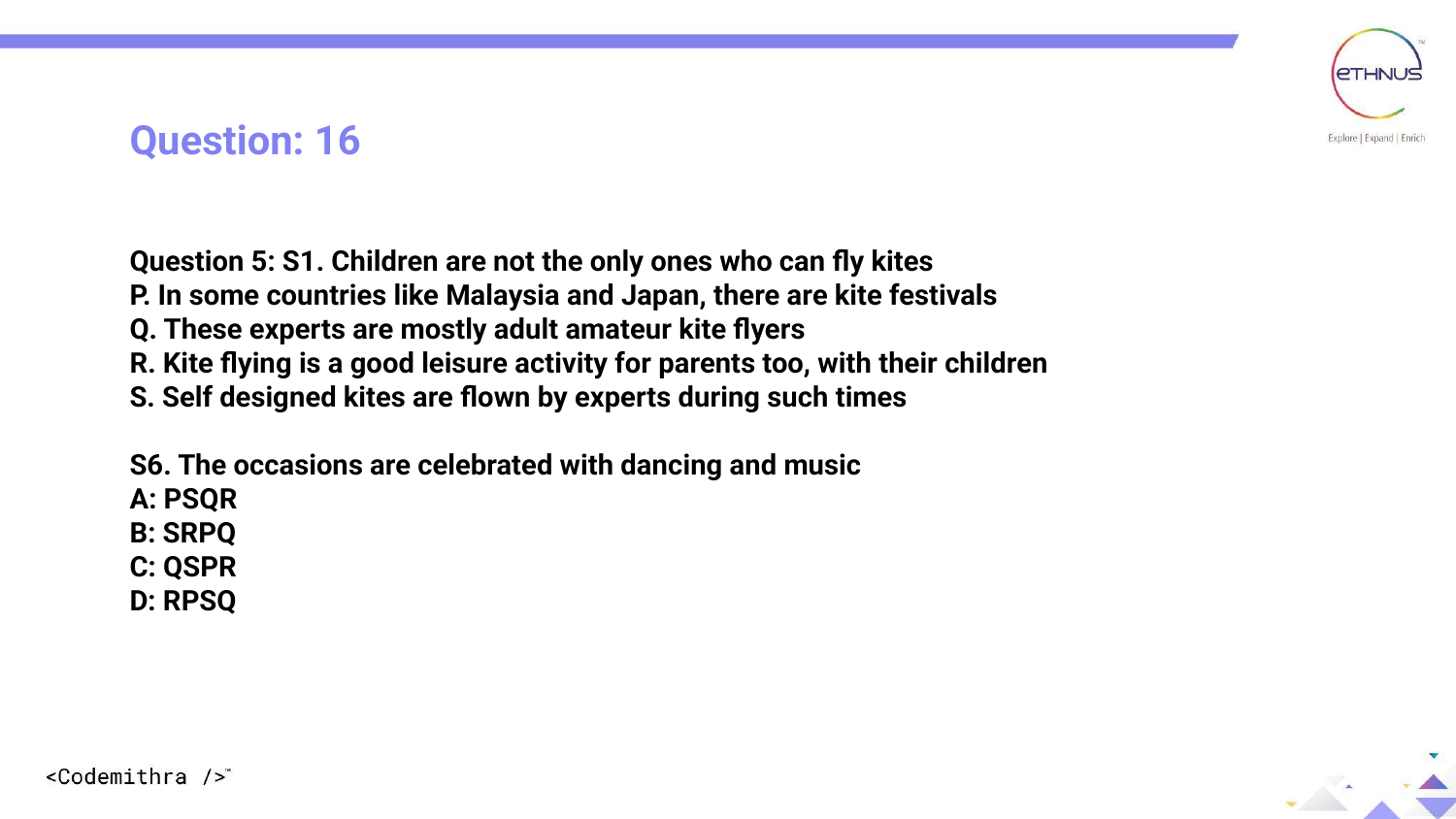

Question: 16
Question 5: S1. Children are not the only ones who can fly kites
P. In some countries like Malaysia and Japan, there are kite festivals
Q. These experts are mostly adult amateur kite flyers
R. Kite flying is a good leisure activity for parents too, with their children
S. Self designed kites are flown by experts during such times

S6. The occasions are celebrated with dancing and music
A: PSQR
B: SRPQ
C: QSPR
D: RPSQ